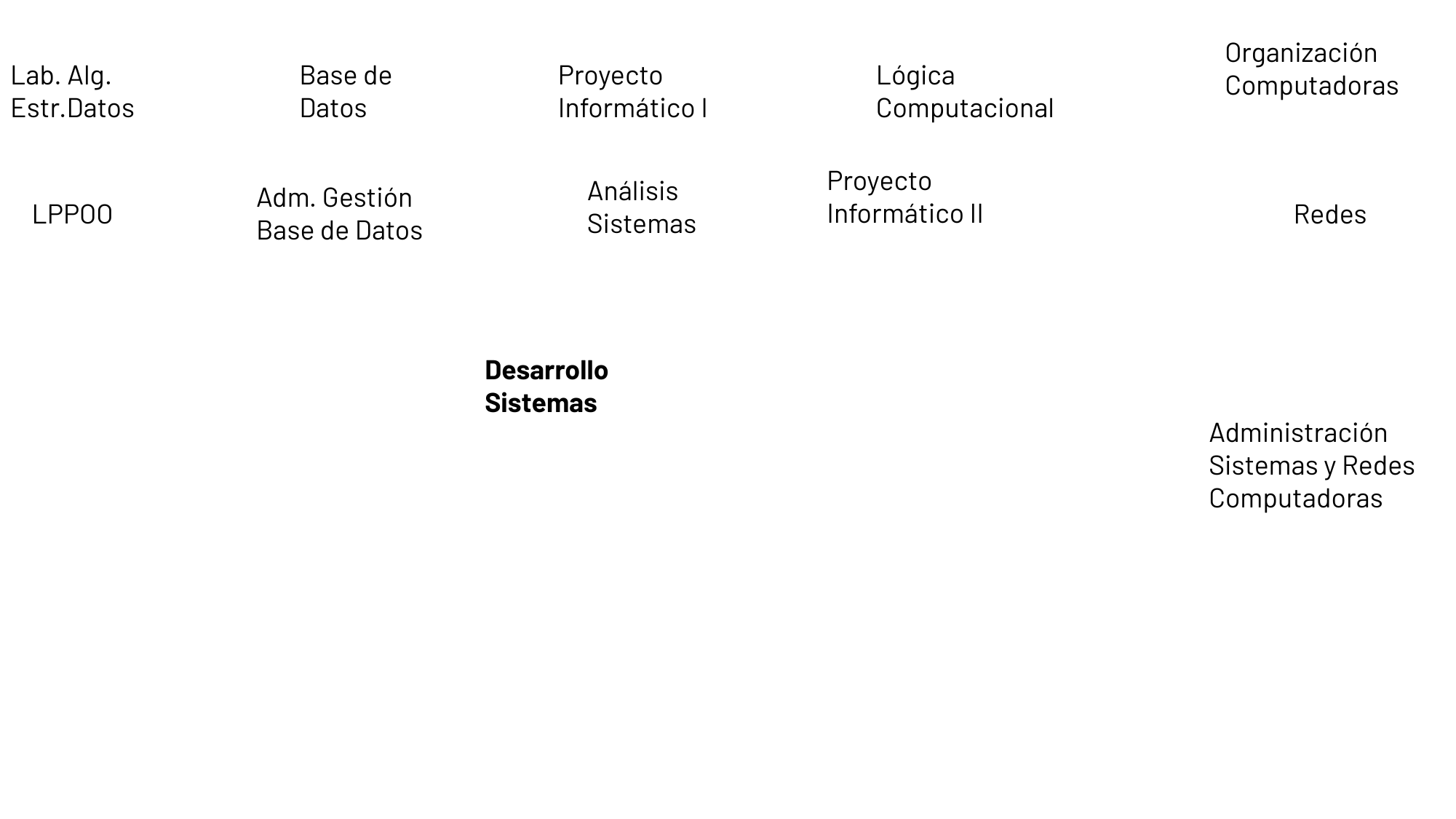

Organización
Computadoras
Lab. Alg.
Estr.Datos
Lógica
Computacional
Base de
Datos
Proyecto
Informático I
Proyecto
Informático II
Análisis
Sistemas
Adm. Gestión
Base de Datos
LPPOO
Redes
Desarrollo
Sistemas
Administración
Sistemas y Redes
Computadoras